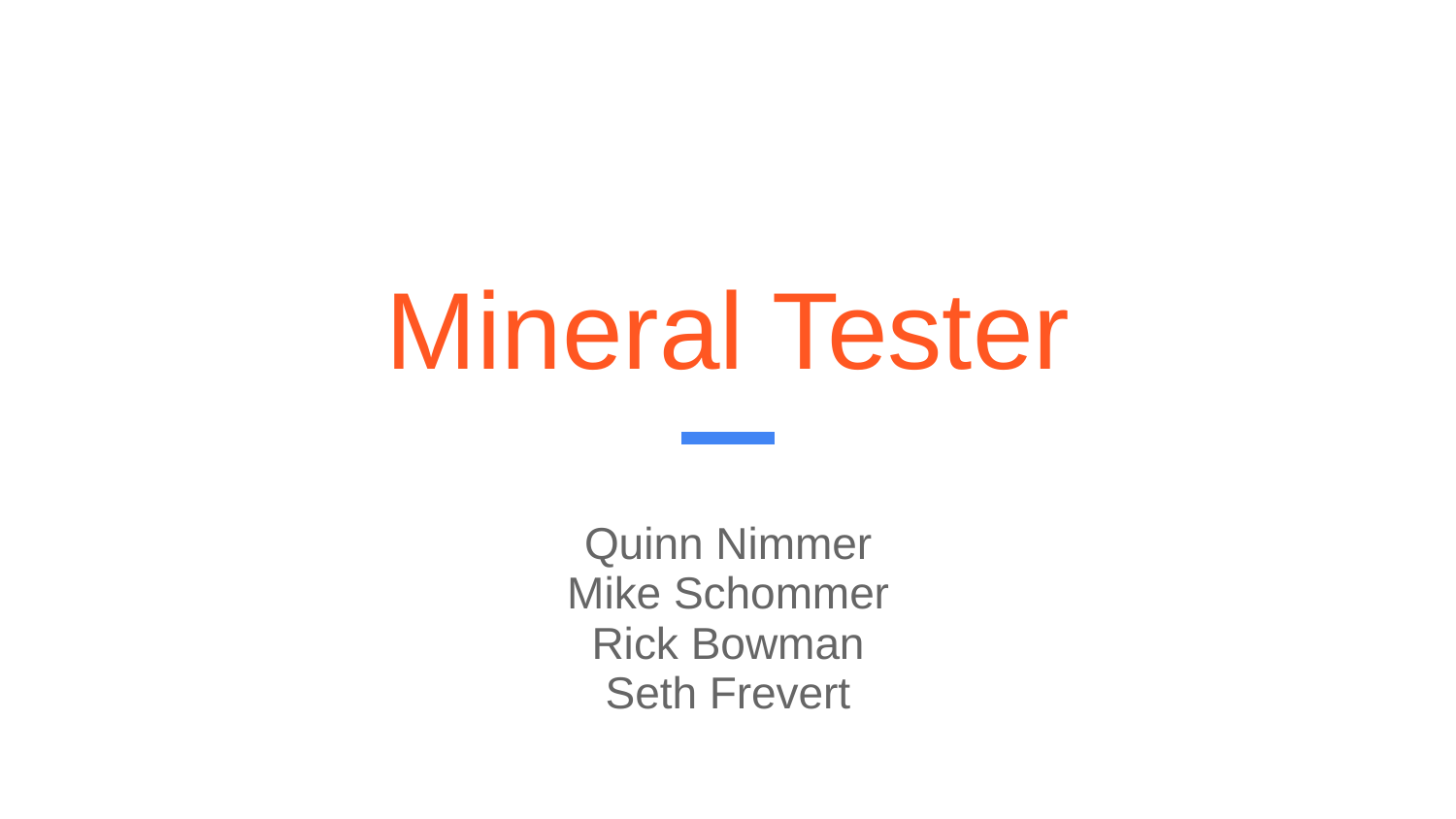

# Mineral Tester
Quinn Nimmer
Mike Schommer
Rick Bowman
Seth Frevert